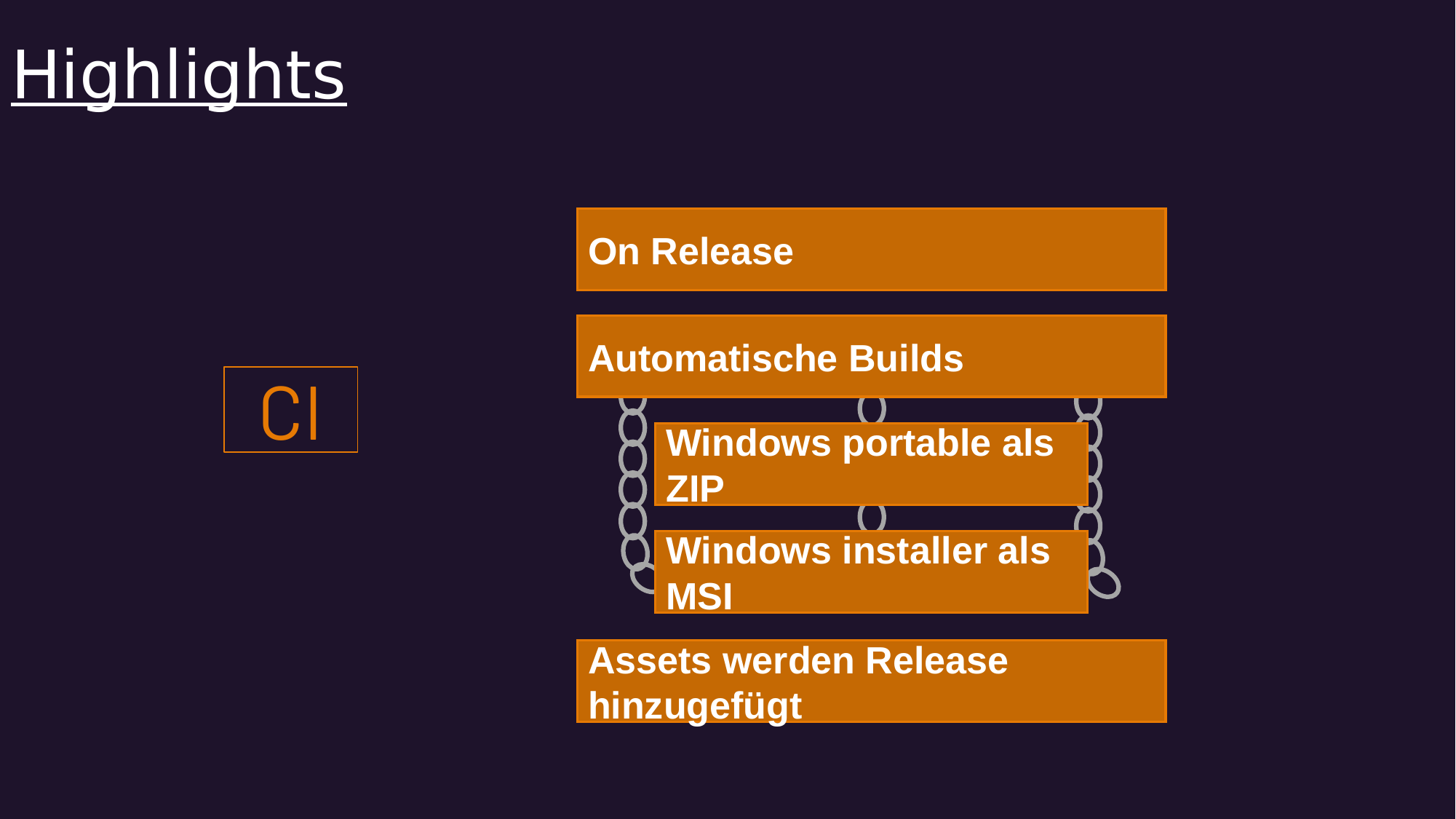

# Highlights
On Release
Automatische Builds
CI

Windows portable als ZIP

Windows installer als MSI
Assets werden Release hinzugefügt